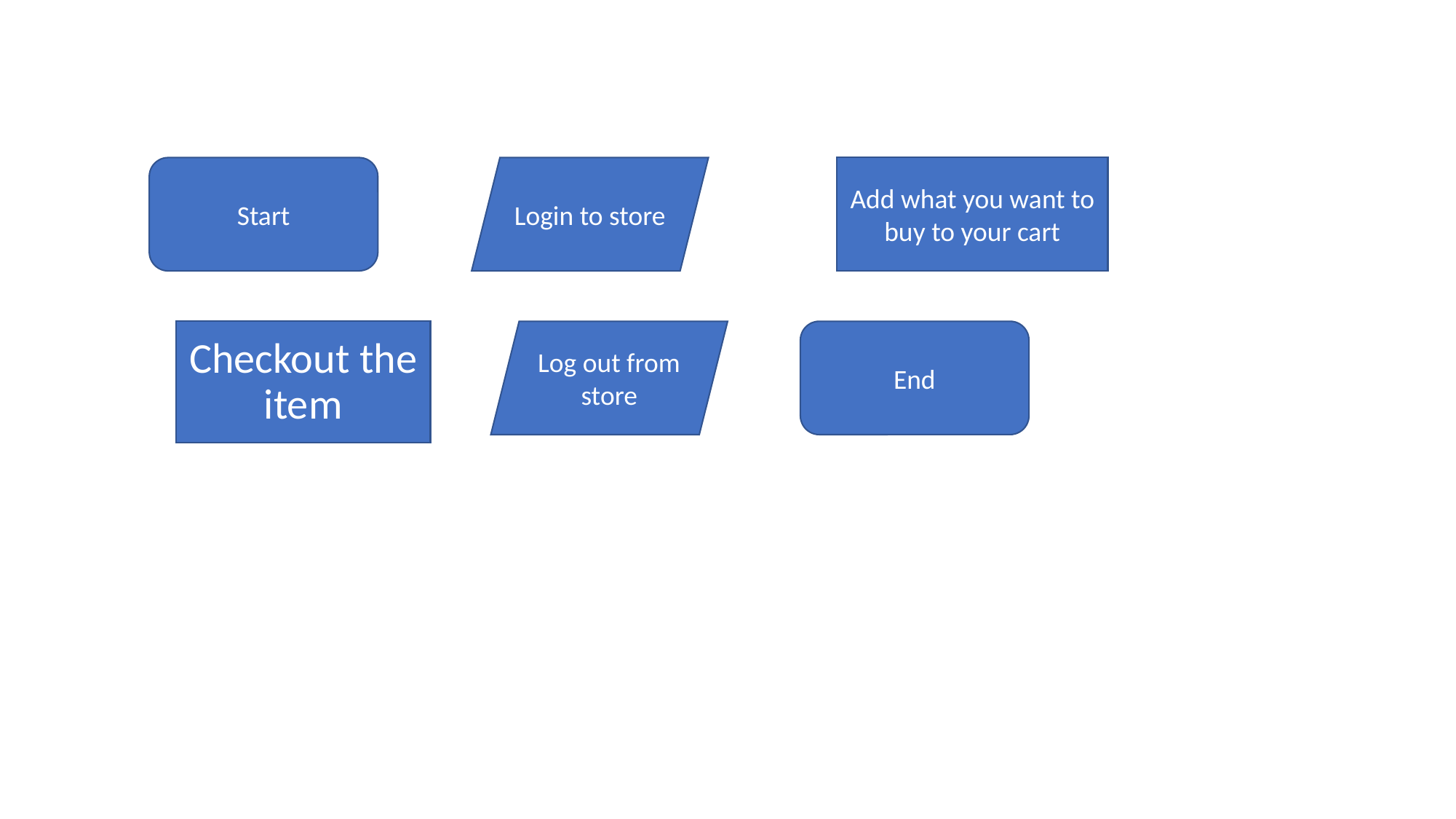

Start
Login to store
Add what you want to buy to your cart
End
Checkout the item
Log out from store